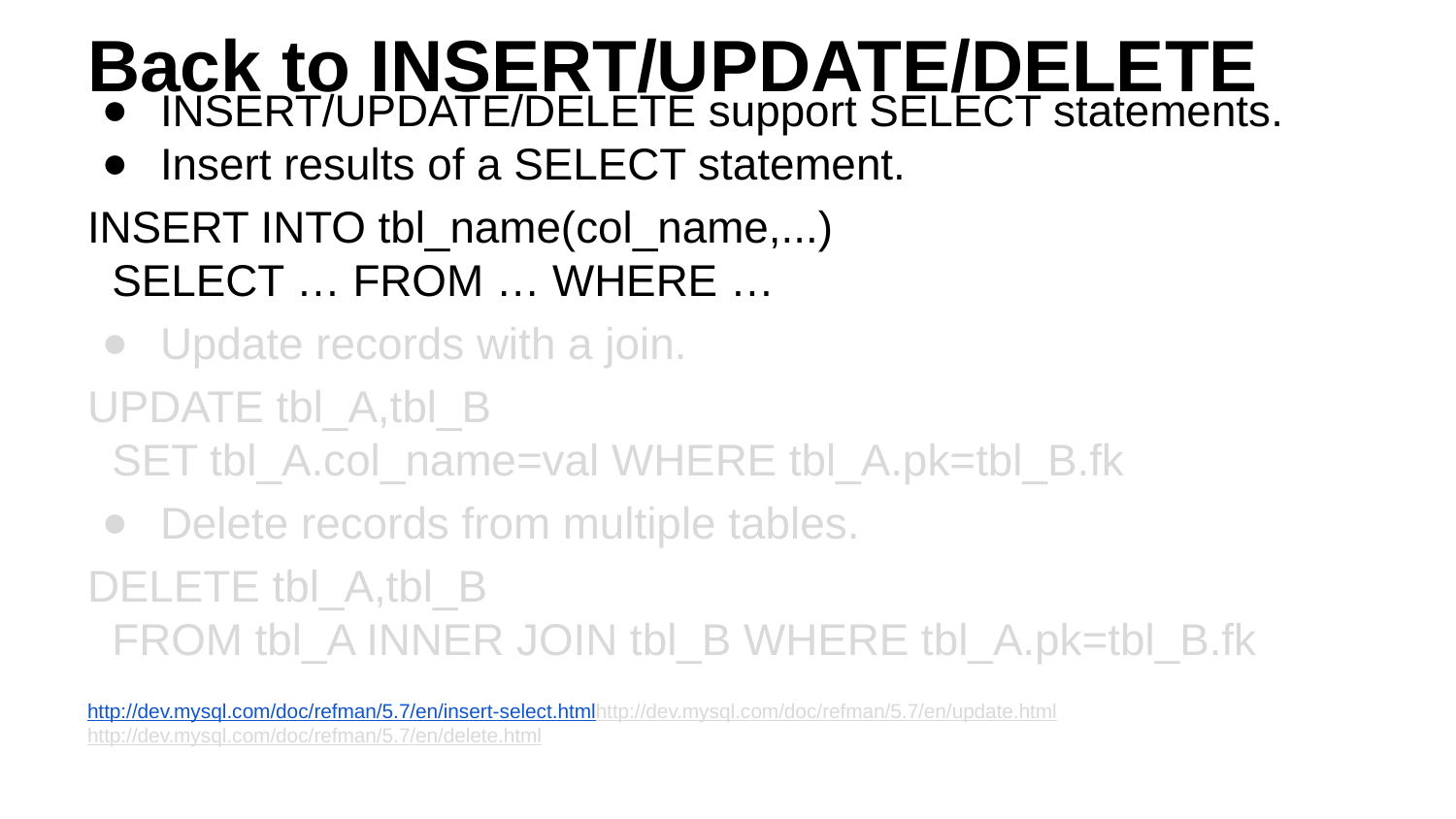

# Back to INSERT/UPDATE/DELETE
INSERT/UPDATE/DELETE support SELECT statements.
Insert results of a SELECT statement.
INSERT INTO tbl_name(col_name,...)
  SELECT … FROM … WHERE …
Update records with a join.
UPDATE tbl_A,tbl_B
  SET tbl_A.col_name=val WHERE tbl_A.pk=tbl_B.fk
Delete records from multiple tables.
DELETE tbl_A,tbl_B
  FROM tbl_A INNER JOIN tbl_B WHERE tbl_A.pk=tbl_B.fk
http://dev.mysql.com/doc/refman/5.7/en/insert-select.html
http://dev.mysql.com/doc/refman/5.7/en/update.html
http://dev.mysql.com/doc/refman/5.7/en/delete.html